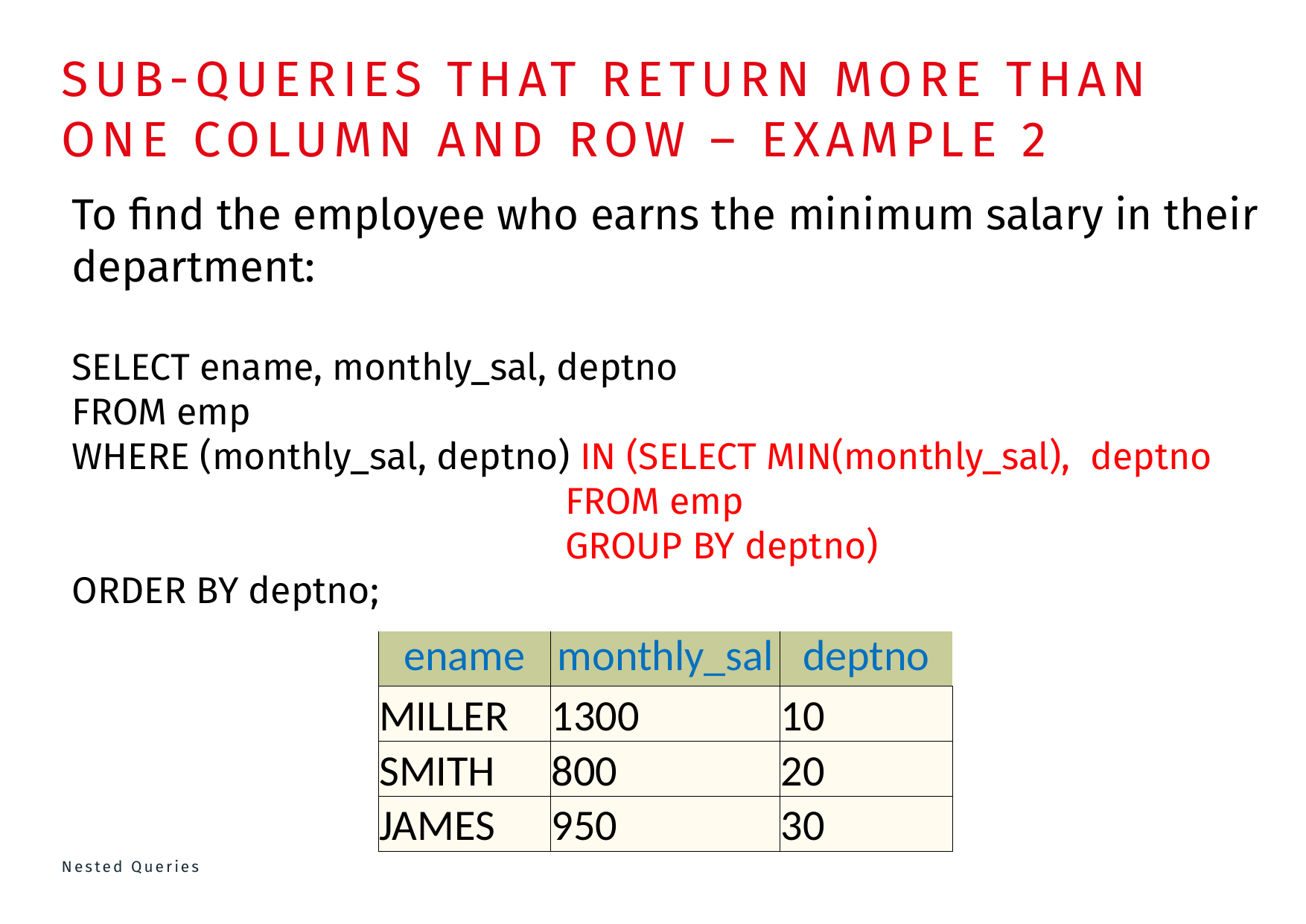

# Sub-queries that return more than one column AND ROW – EXAMPLE 2
To find the employee who earns the minimum salary in their department:

SELECT ename, monthly_sal, deptno
FROM emp
WHERE (monthly_sal, deptno) IN (SELECT MIN(monthly_sal),  deptno
                                                  FROM emp
                                                  GROUP BY deptno)
ORDER BY deptno;
| ename | monthly\_sal | deptno |
| --- | --- | --- |
| MILLER | 1300 | 10 |
| SMITH | 800 | 20 |
| JAMES | 950 | 30 |
Nested Queries